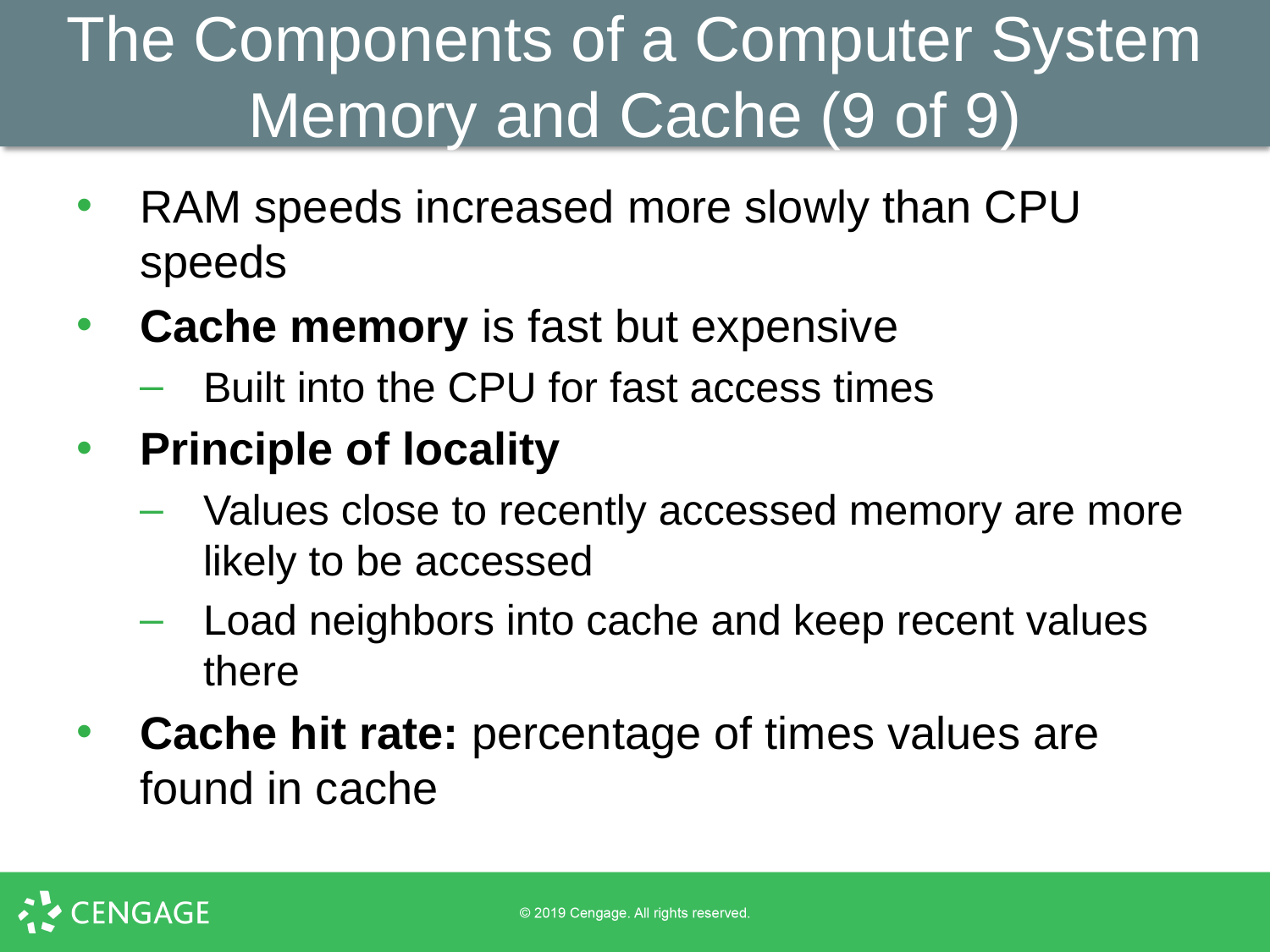

# The Components of a Computer System Memory and Cache (9 of 9)
RAM speeds increased more slowly than CPU speeds
Cache memory is fast but expensive
Built into the CPU for fast access times
Principle of locality
Values close to recently accessed memory are more likely to be accessed
Load neighbors into cache and keep recent values there
Cache hit rate: percentage of times values are found in cache